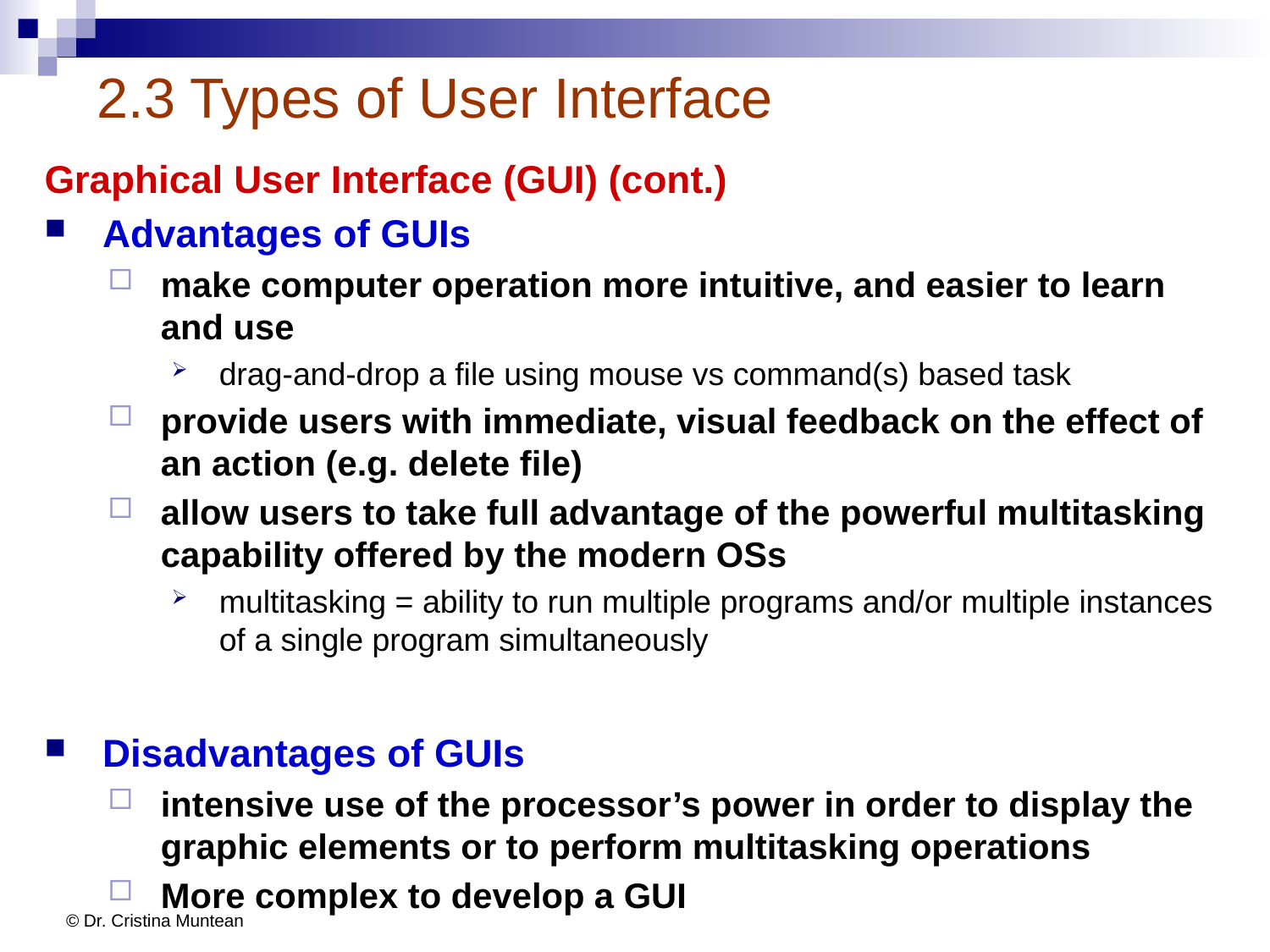

# 2.3 Types of User Interface
Graphical User Interface (GUI) (cont.)
Advantages of GUIs
make computer operation more intuitive, and easier to learn and use
drag-and-drop a file using mouse vs command(s) based task
provide users with immediate, visual feedback on the effect of an action (e.g. delete file)
allow users to take full advantage of the powerful multitasking capability offered by the modern OSs
multitasking = ability to run multiple programs and/or multiple instances of a single program simultaneously

Disadvantages of GUIs
intensive use of the processor’s power in order to display the graphic elements or to perform multitasking operations
More complex to develop a GUI